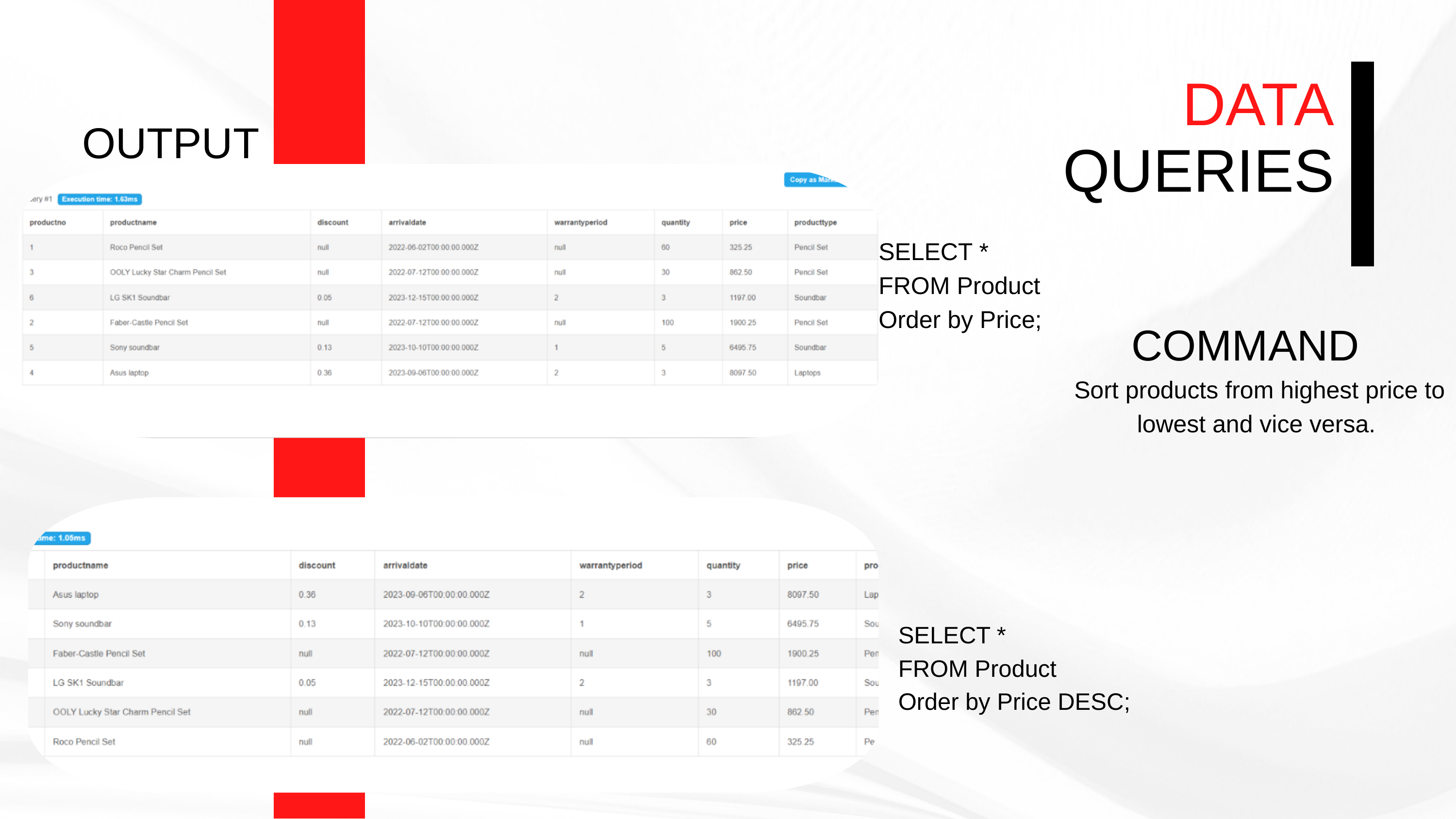

DATA

OUTPUT
QUERIES

SELECT *
FROM Product
Order by Price;

COMMAND
Sort products from highest price to lowest and vice versa.

SELECT *
FROM Product
Order by Price DESC;